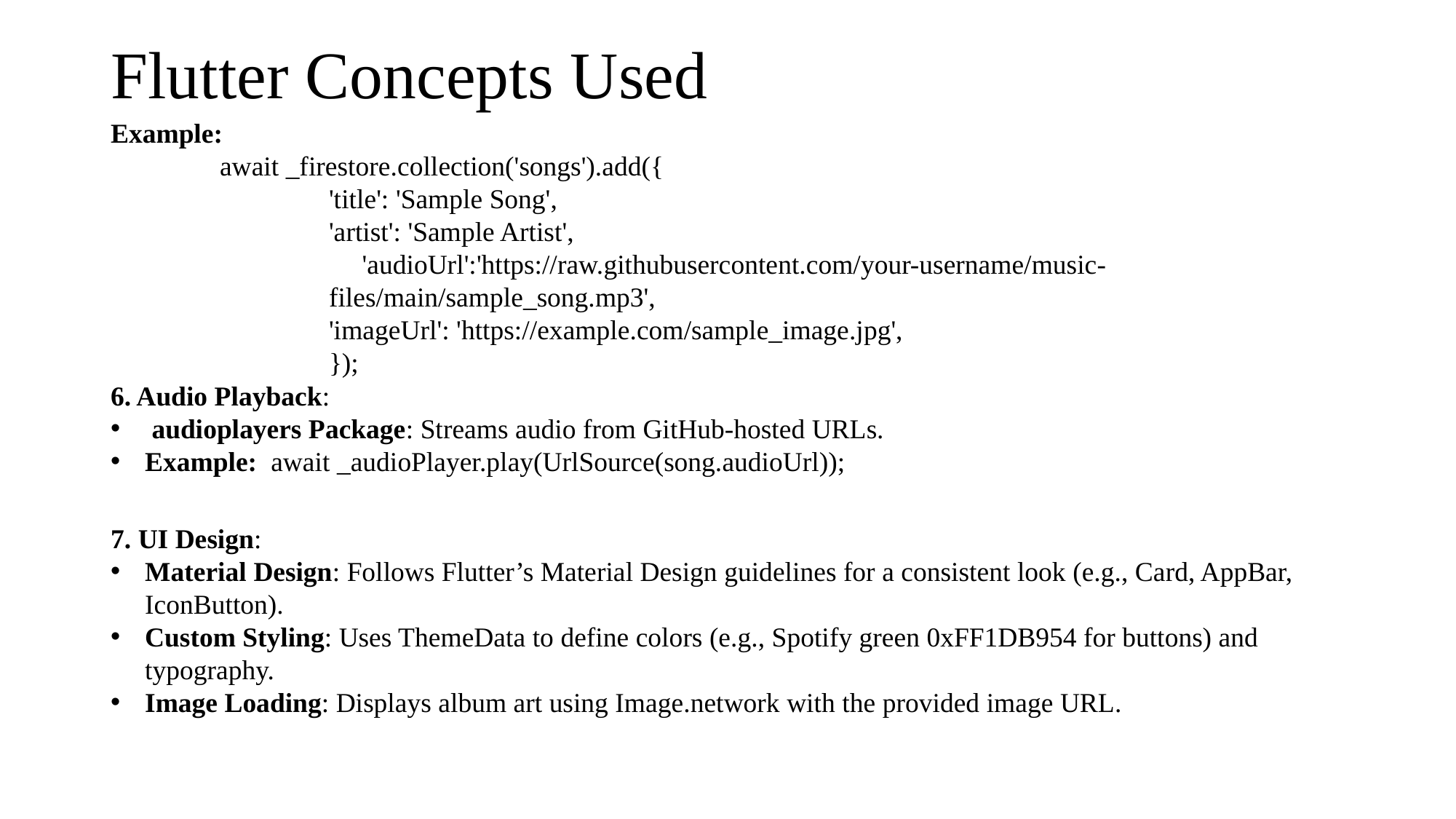

# Flutter Concepts Used
Example:
	await _firestore.collection('songs').add({
 		'title': 'Sample Song',
  		'artist': 'Sample Artist',
 		'audioUrl':'https://raw.githubusercontent.com/your-username/music-					files/main/sample_song.mp3',
  		'imageUrl': 'https://example.com/sample_image.jpg',
		});
6. Audio Playback:
 audioplayers Package: Streams audio from GitHub-hosted URLs.
Example:  await _audioPlayer.play(UrlSource(song.audioUrl));

7. UI Design:
Material Design: Follows Flutter’s Material Design guidelines for a consistent look (e.g., Card, AppBar, IconButton).
Custom Styling: Uses ThemeData to define colors (e.g., Spotify green 0xFF1DB954 for buttons) and typography.
Image Loading: Displays album art using Image.network with the provided image URL.